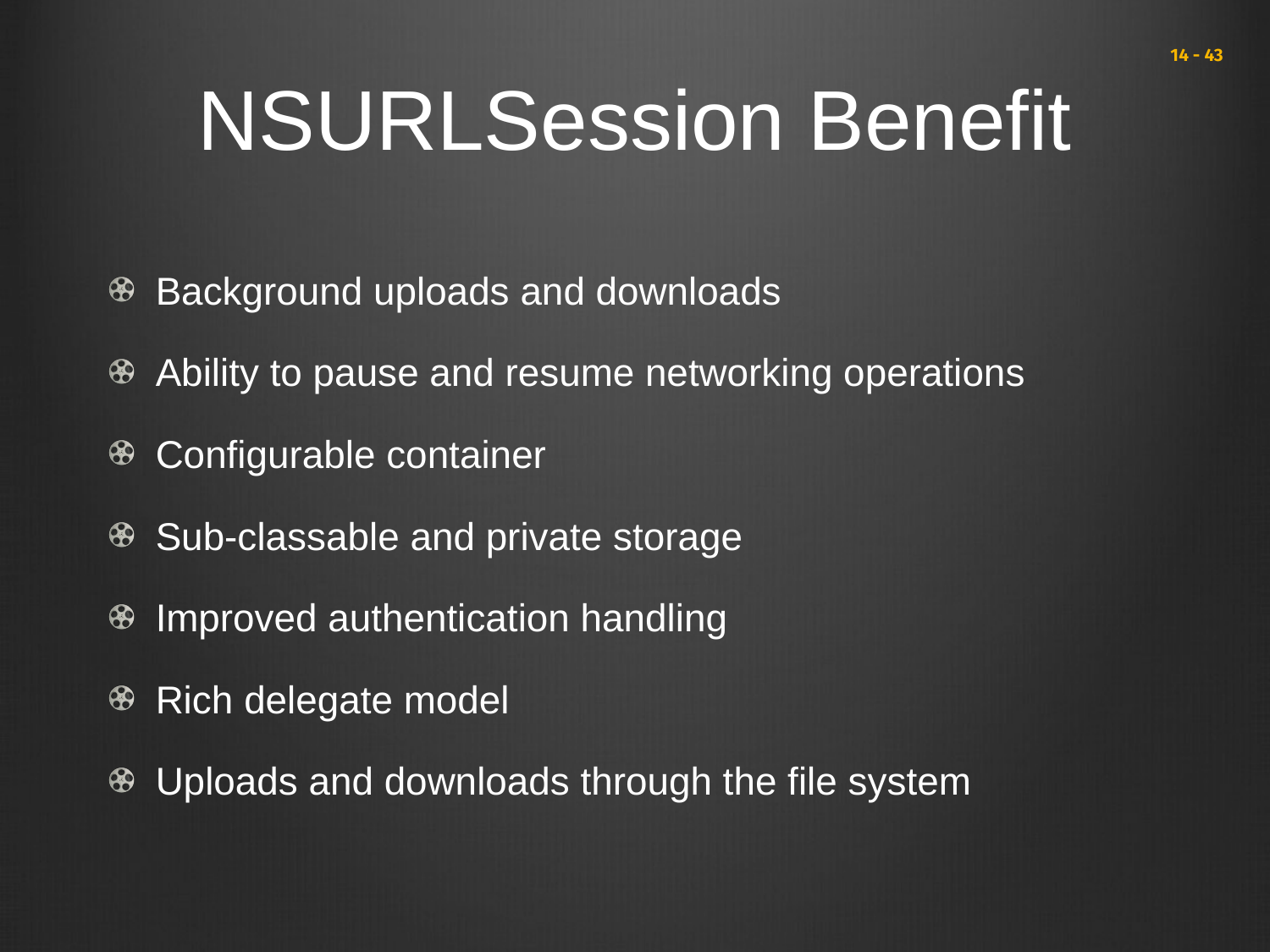

# NSURLSession Benefit
 14 - 43
Background uploads and downloads
Ability to pause and resume networking operations
Configurable container
Sub-classable and private storage
Improved authentication handling
Rich delegate model
Uploads and downloads through the file system